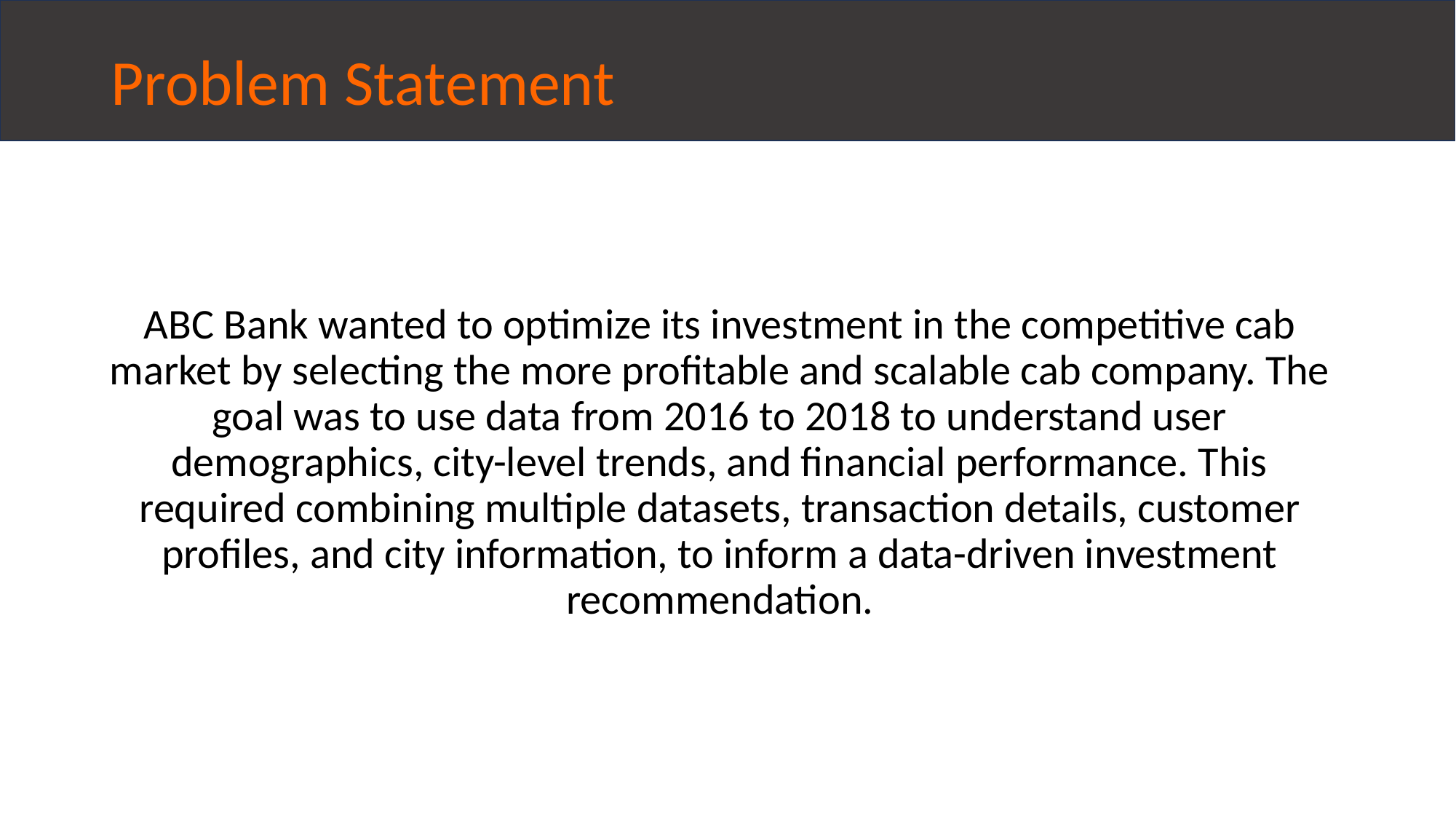

# Problem Statement
ABC Bank wanted to optimize its investment in the competitive cab market by selecting the more profitable and scalable cab company. The goal was to use data from 2016 to 2018 to understand user demographics, city-level trends, and financial performance. This required combining multiple datasets, transaction details, customer profiles, and city information, to inform a data-driven investment recommendation.